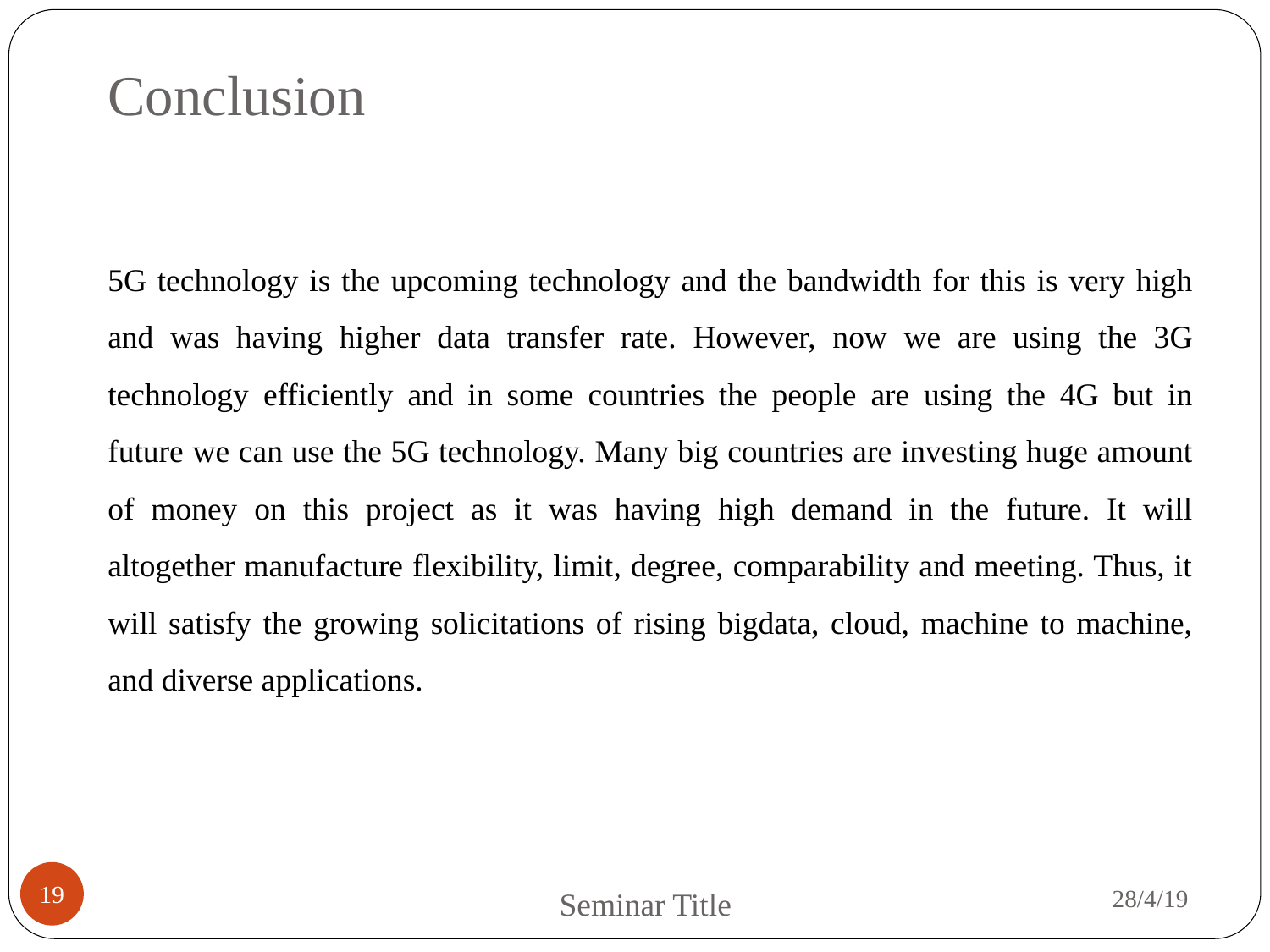

Conclusion
5G technology is the upcoming technology and the bandwidth for this is very high and was having higher data transfer rate. However, now we are using the 3G technology efficiently and in some countries the people are using the 4G but in future we can use the 5G technology. Many big countries are investing huge amount of money on this project as it was having high demand in the future. It will altogether manufacture flexibility, limit, degree, comparability and meeting. Thus, it will satisfy the growing solicitations of rising bigdata, cloud, machine to machine, and diverse applications.
19
28/4/19
Seminar Title